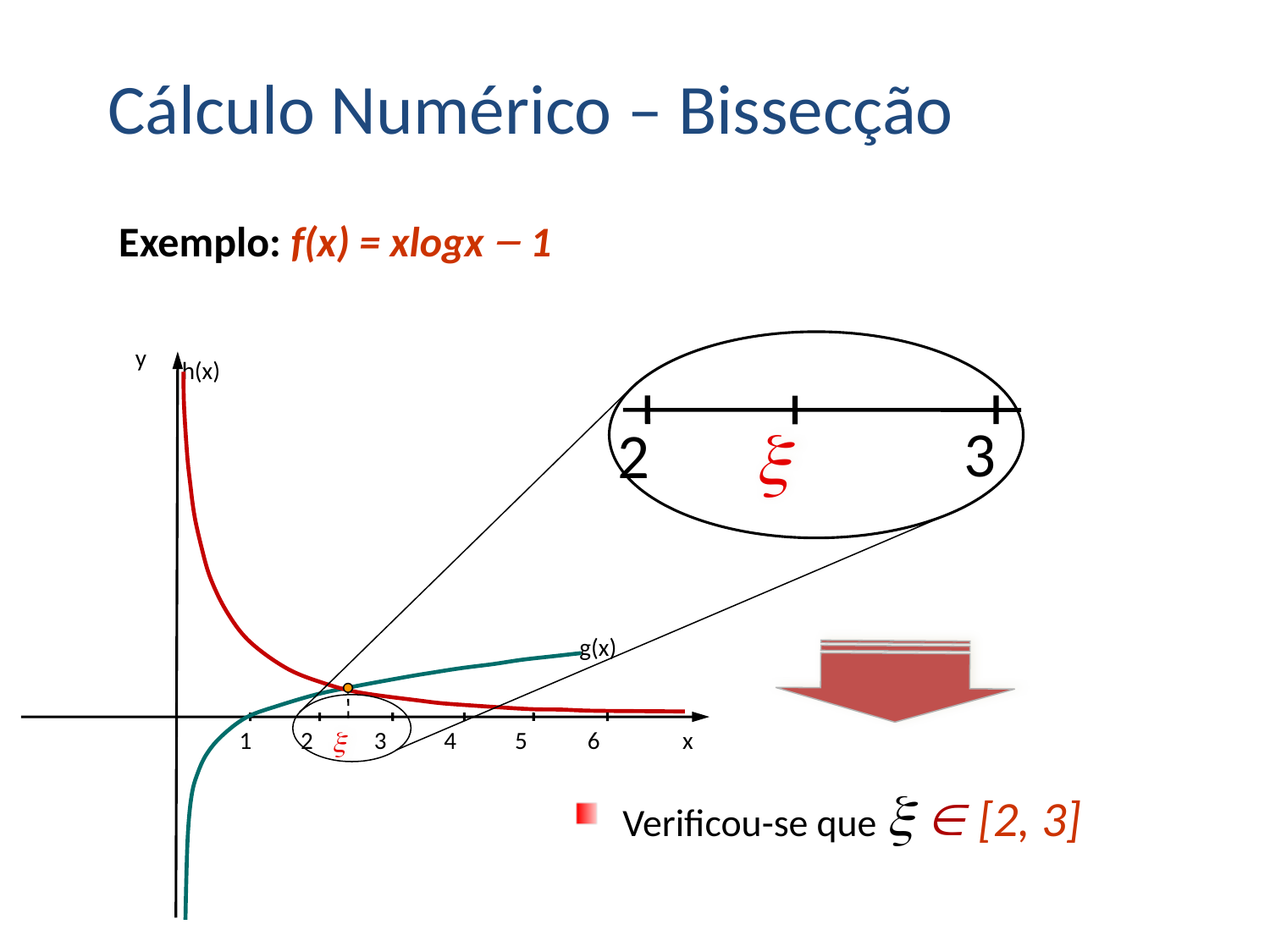

Cálculo Numérico – Bissecção
Exemplo: f(x) = xlogx – 1

y

h(x)

3
2
ξ

g(x)

1
2
ξ
3
4
5
6
x

Verificou-se que ξ ∈ [2, 3]